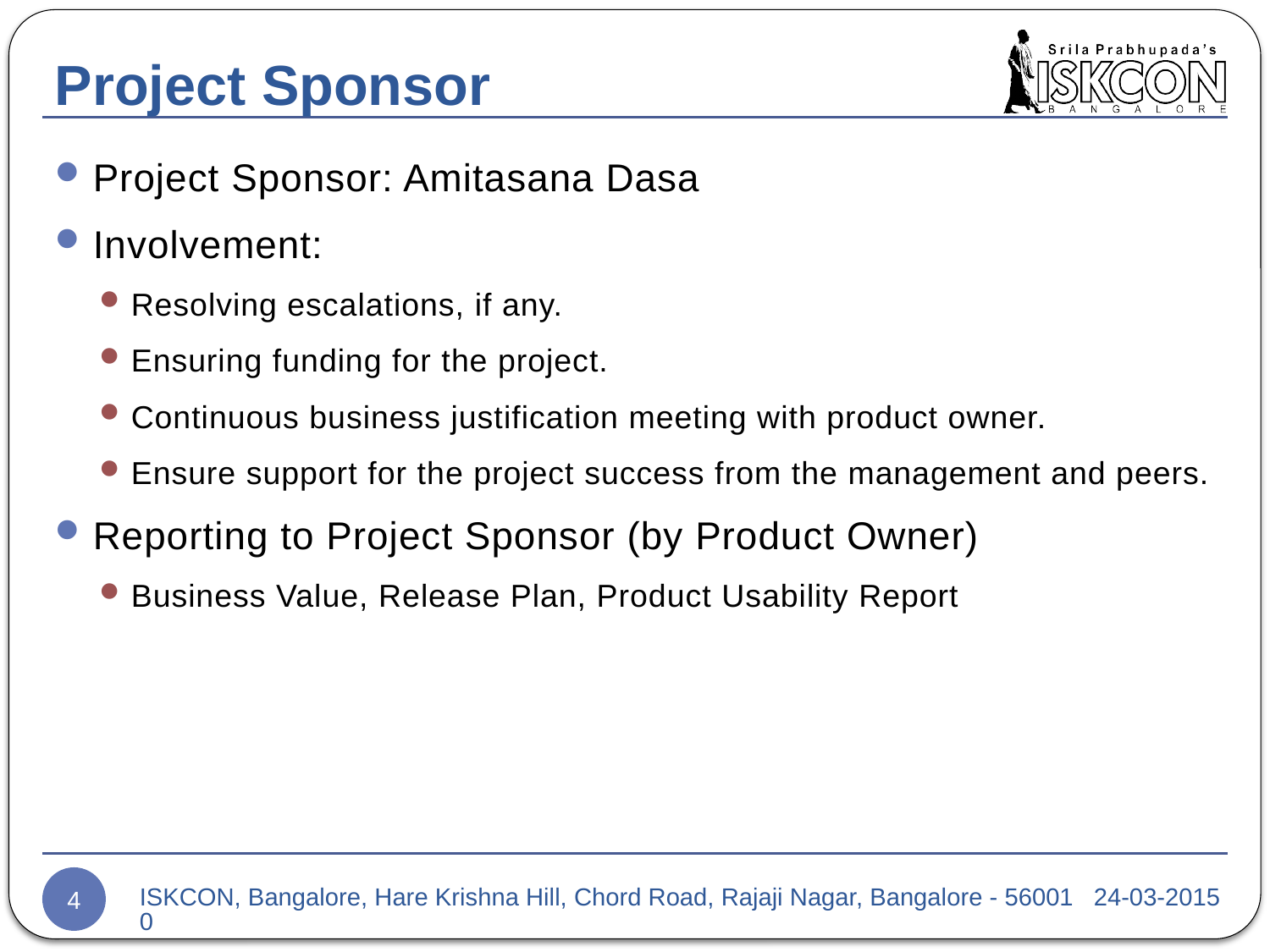

# Project Sponsor
Project Sponsor: Amitasana Dasa
Involvement:
Resolving escalations, if any.
Ensuring funding for the project.
Continuous business justification meeting with product owner.
Ensure support for the project success from the management and peers.
Reporting to Project Sponsor (by Product Owner)
Business Value, Release Plan, Product Usability Report

24-03-2015
ISKCON, Bangalore, Hare Krishna Hill, Chord Road, Rajaji Nagar, Bangalore - 560010
4